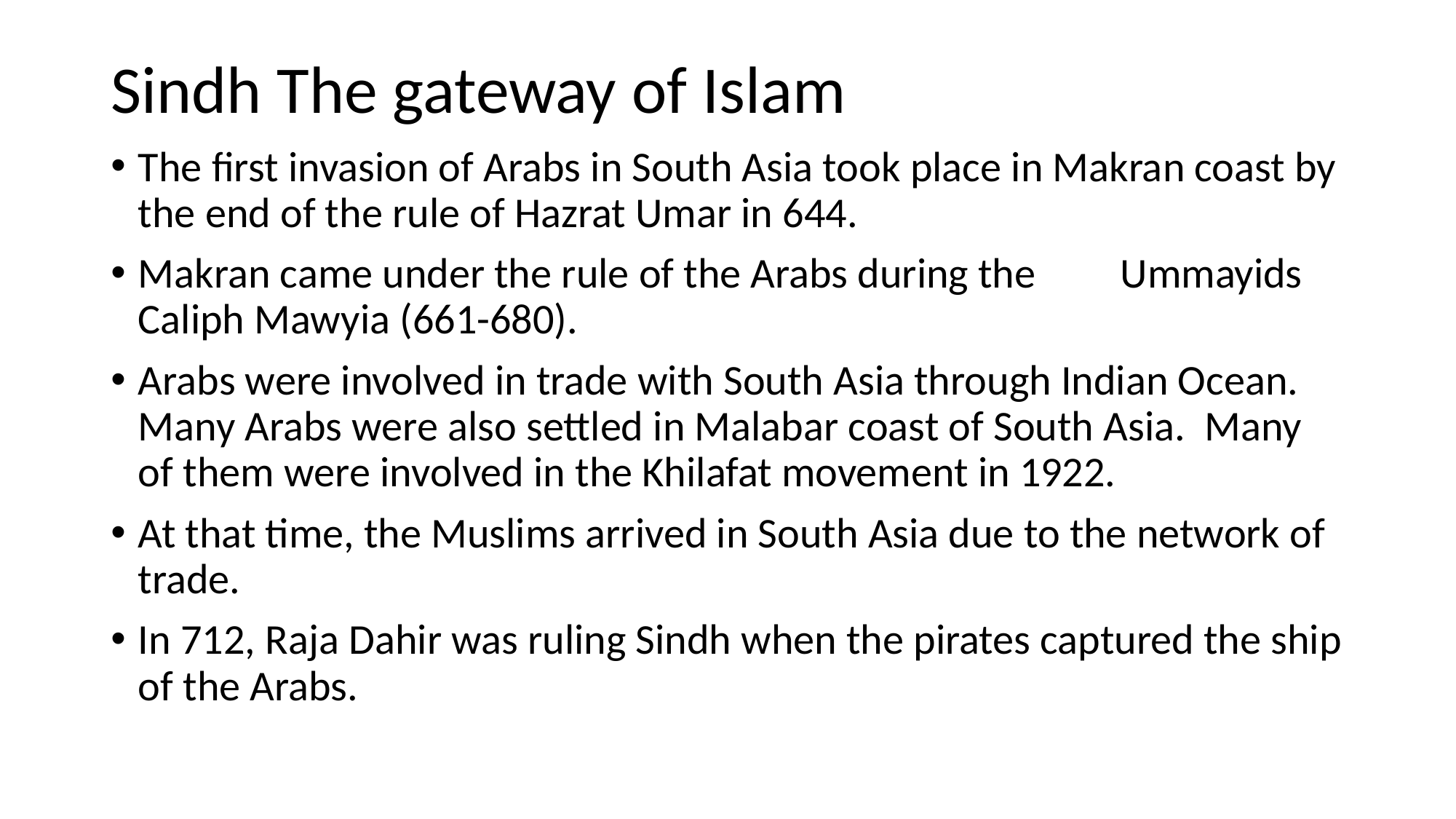

# Sindh The gateway of Islam
The first invasion of Arabs in South Asia took place in Makran coast by the end of the rule of Hazrat Umar in 644.
Makran came under the rule of the Arabs during the 	Ummayids Caliph Mawyia (661-680).
Arabs were involved in trade with South Asia through Indian Ocean. Many Arabs were also settled in Malabar coast of South Asia.  Many of them were involved in the Khilafat movement in 1922.
At that time, the Muslims arrived in South Asia due to the network of trade.
In 712, Raja Dahir was ruling Sindh when the pirates captured the ship of the Arabs.